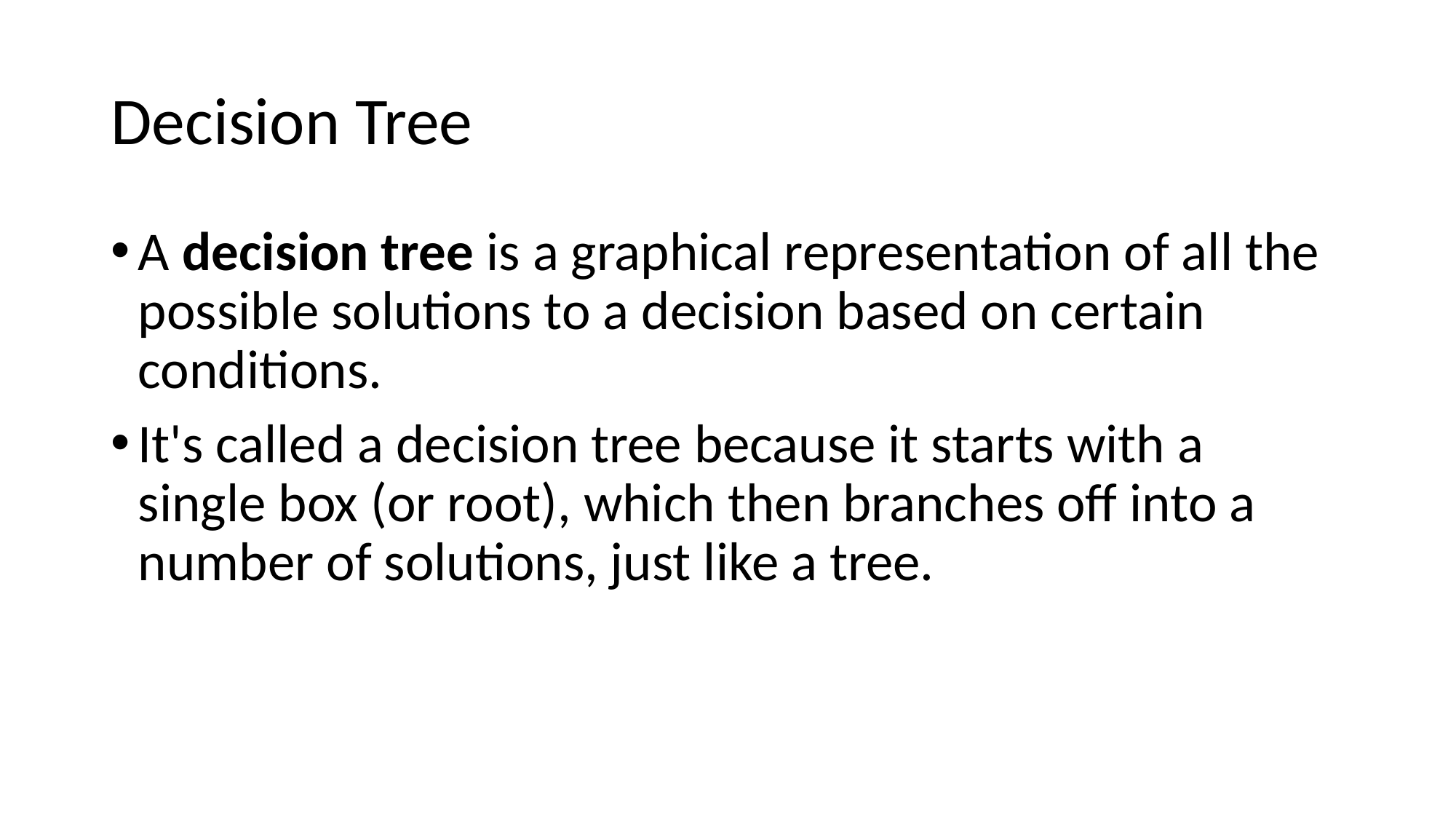

# Decision Tree
A decision tree is a graphical representation of all the possible solutions to a decision based on certain conditions.
It's called a decision tree because it starts with a single box (or root), which then branches off into a number of solutions, just like a tree.